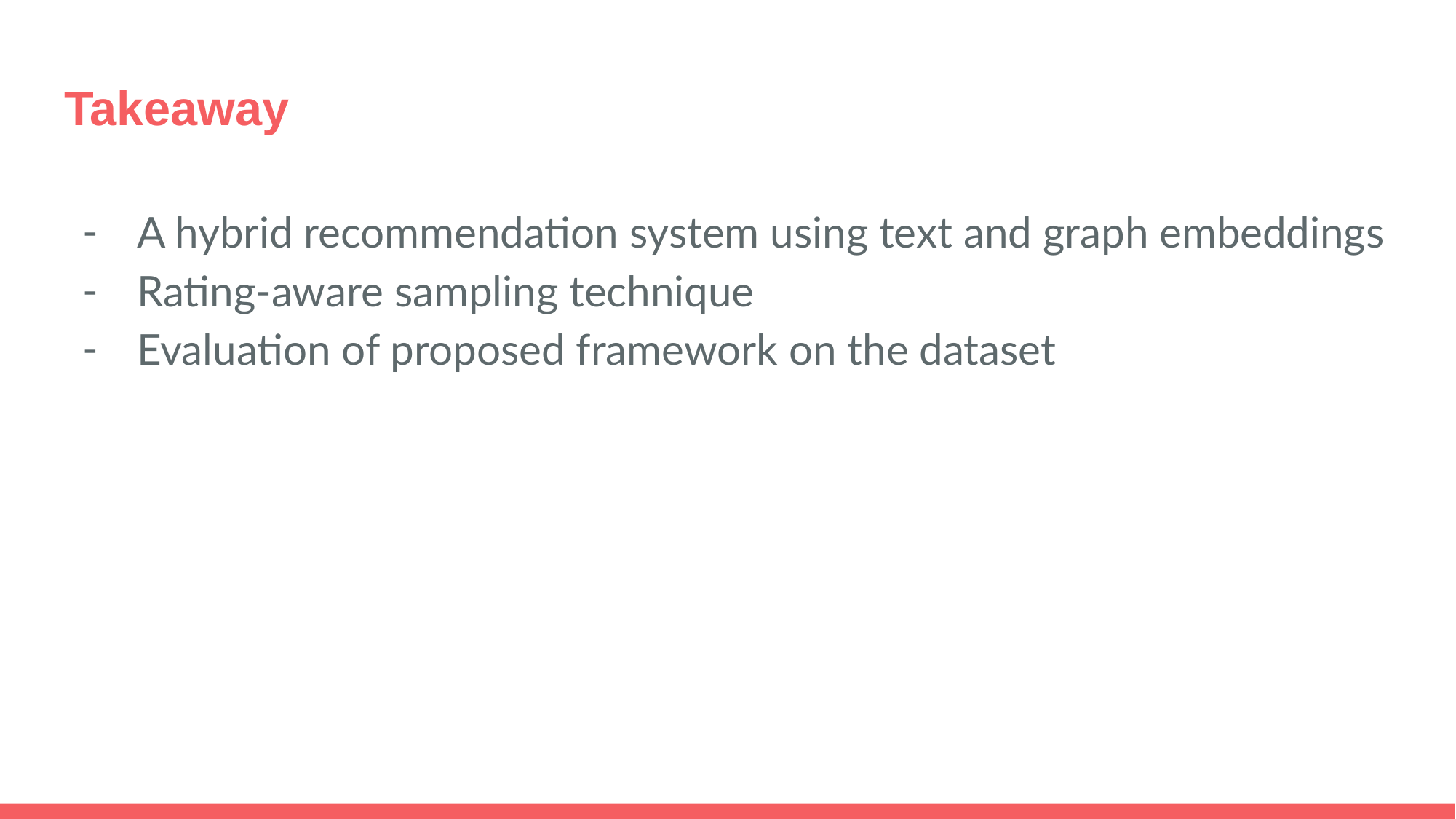

# Takeaway
A hybrid recommendation system using text and graph embeddings
Rating-aware sampling technique
Evaluation of proposed framework on the dataset